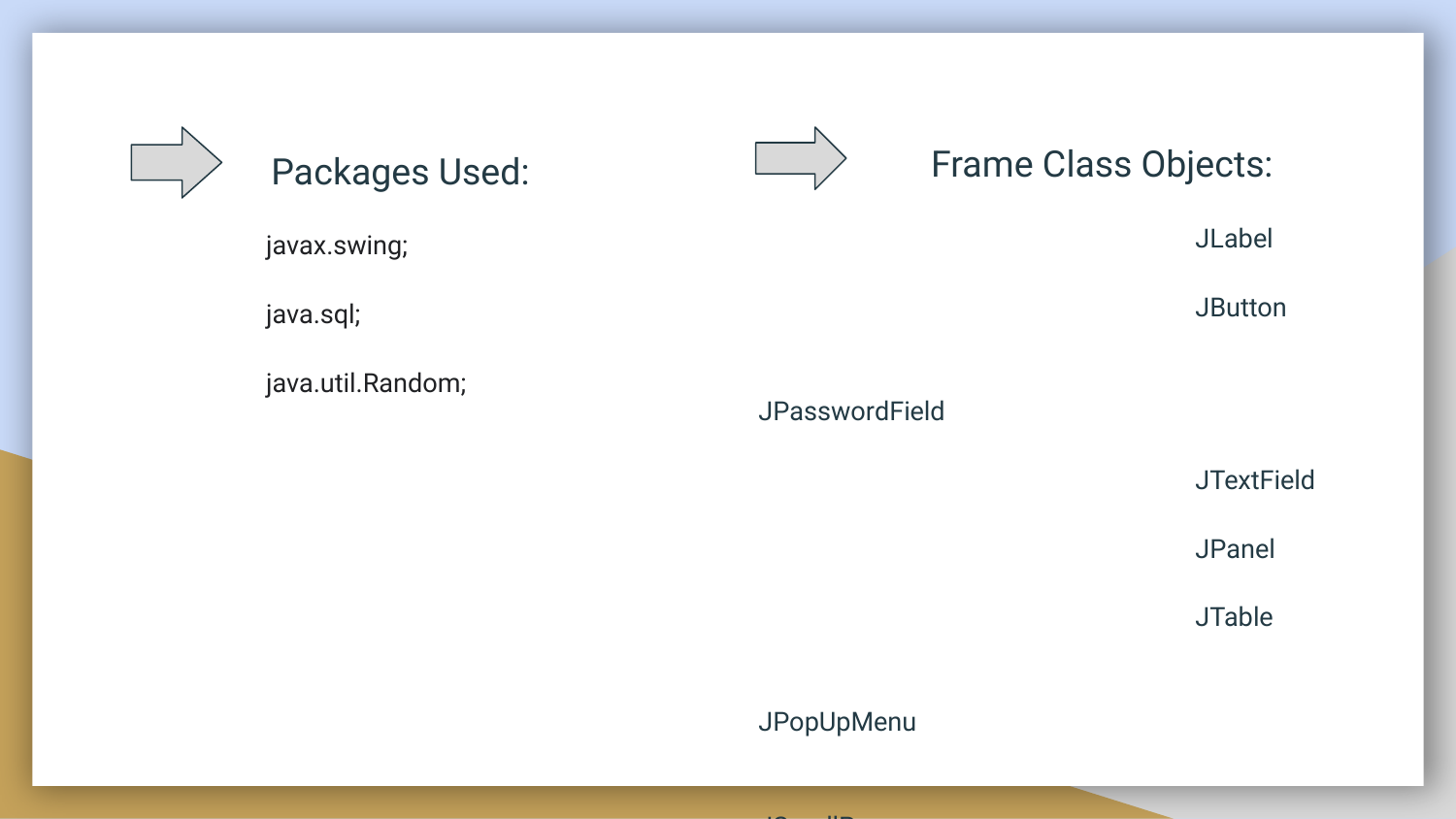

Frame Class Objects:
			JLabel
			JButton
			JPasswordField
			JTextField
			JPanel
			JTable
			JPopUpMenu
			JScrollPane

                       Packages Used:
javax.swing;
java.sql;
java.util.Random;